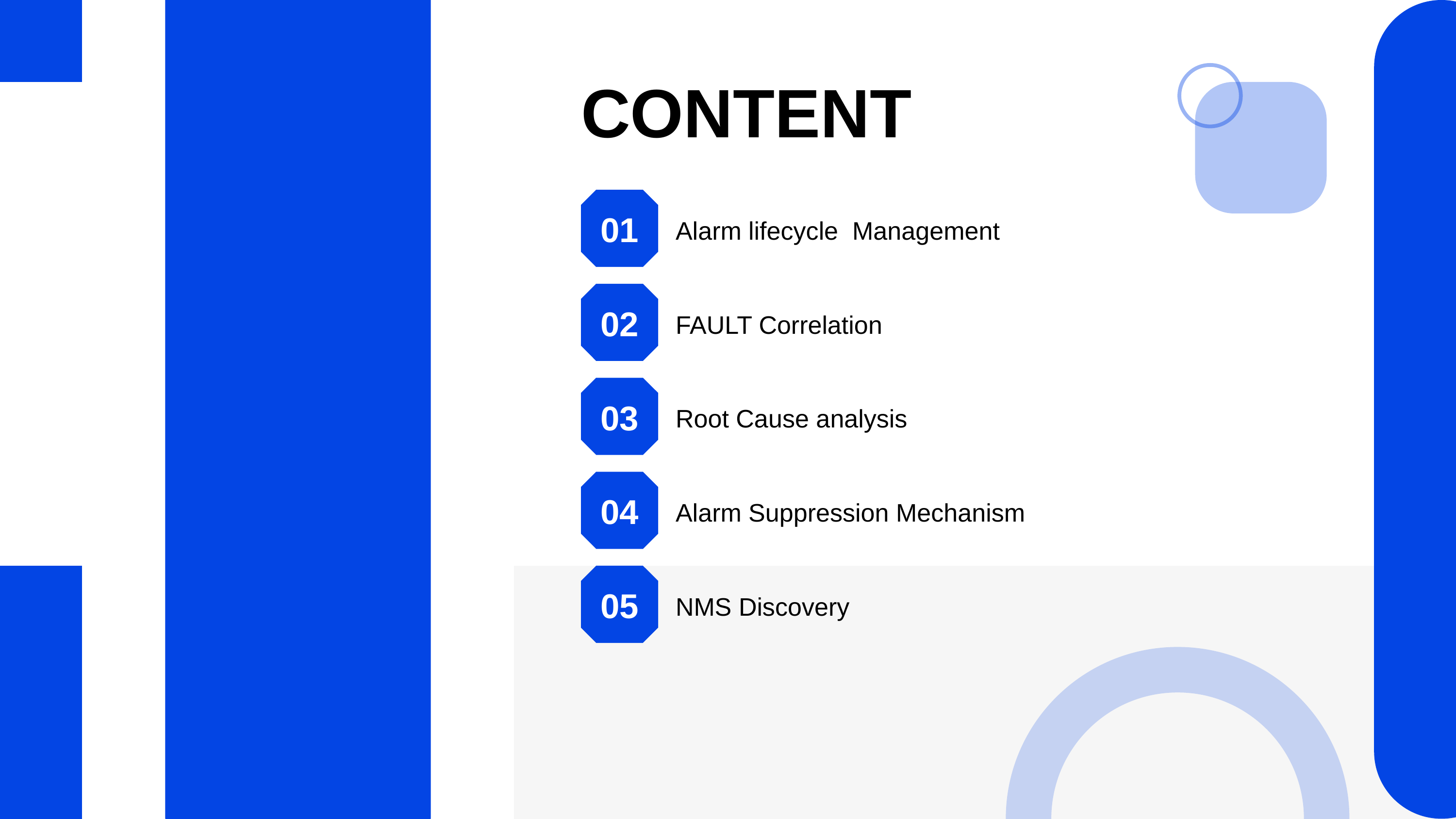

CONTENT

01
Alarm lifecycle  Management

02
FAULT Correlation

03
Root Cause analysis

04
Alarm Suppression Mechanism

05

NMS Discovery